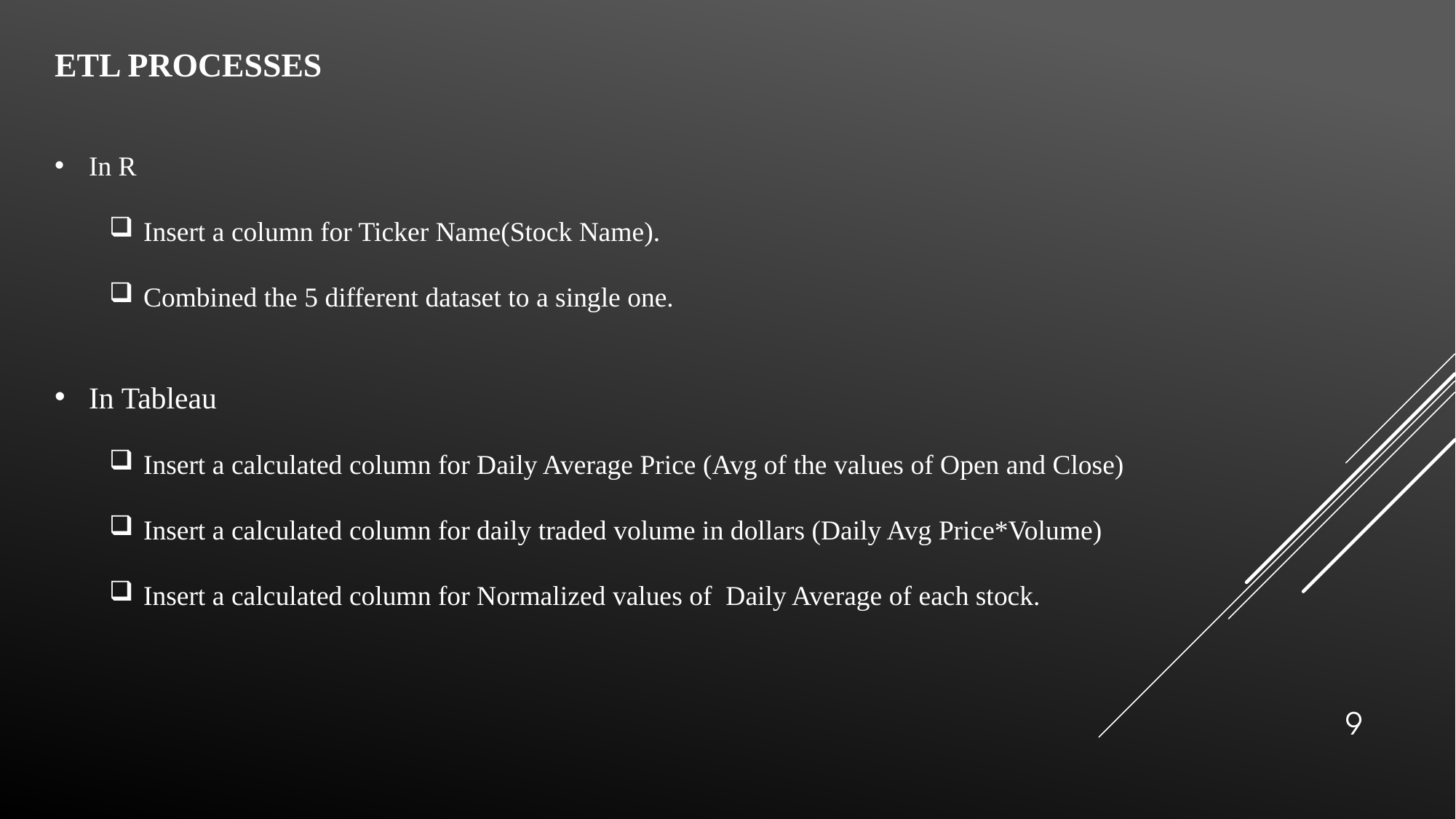

ETL PROCESSES

In R

Insert a column for Ticker Name(Stock Name).

Combined the 5 different dataset to a single one.

In Tableau

Insert a calculated column for Daily Average Price (Avg of the values of Open and Close)

Insert a calculated column for daily traded volume in dollars (Daily Avg Price*Volume)

Insert a calculated column for Normalized values of  Daily Average of each stock.

9